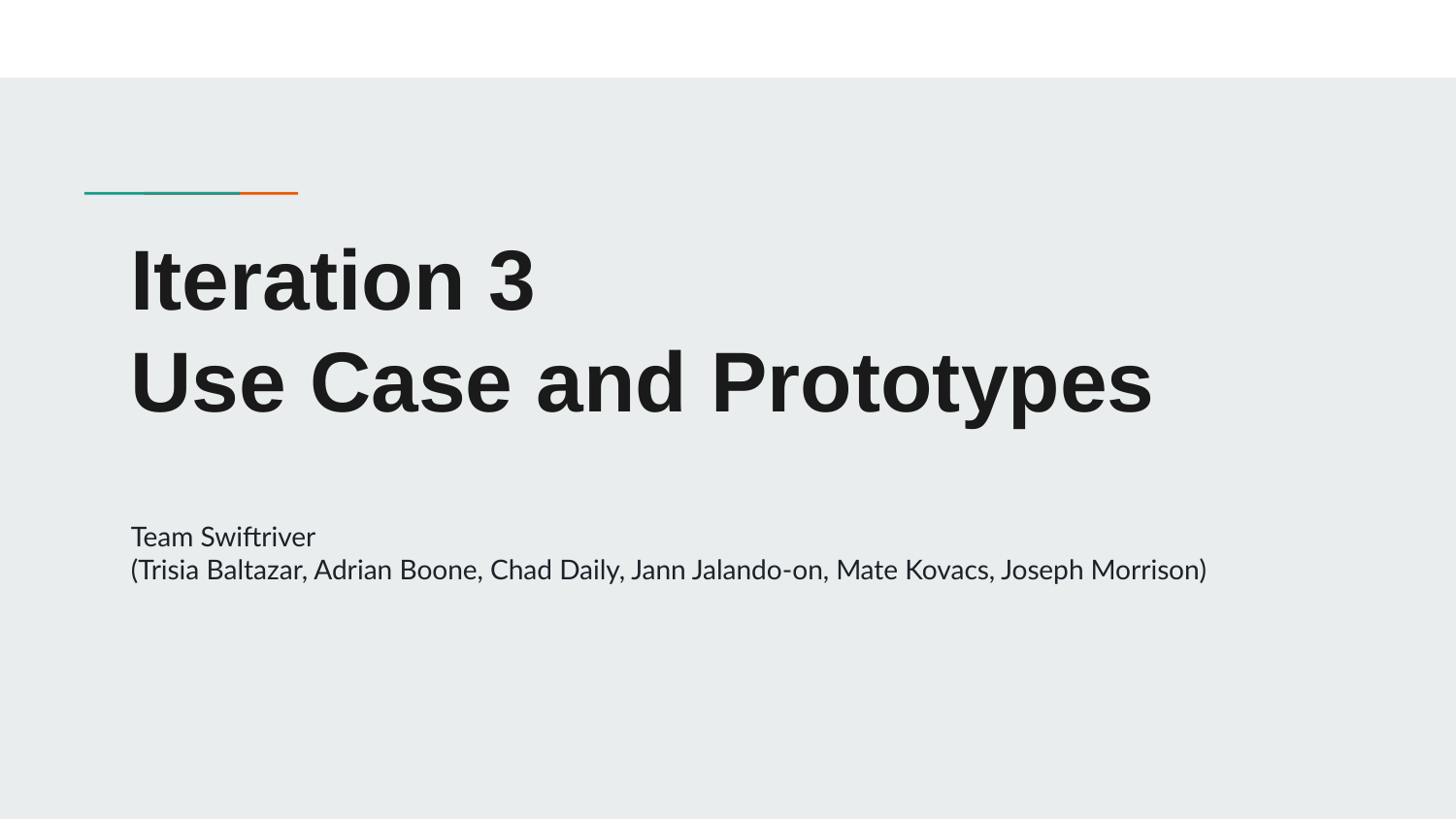

# Iteration 3
Use Case and Prototypes
Team Swiftriver
(Trisia Baltazar, Adrian Boone, Chad Daily, Jann Jalando-on, Mate Kovacs, Joseph Morrison)